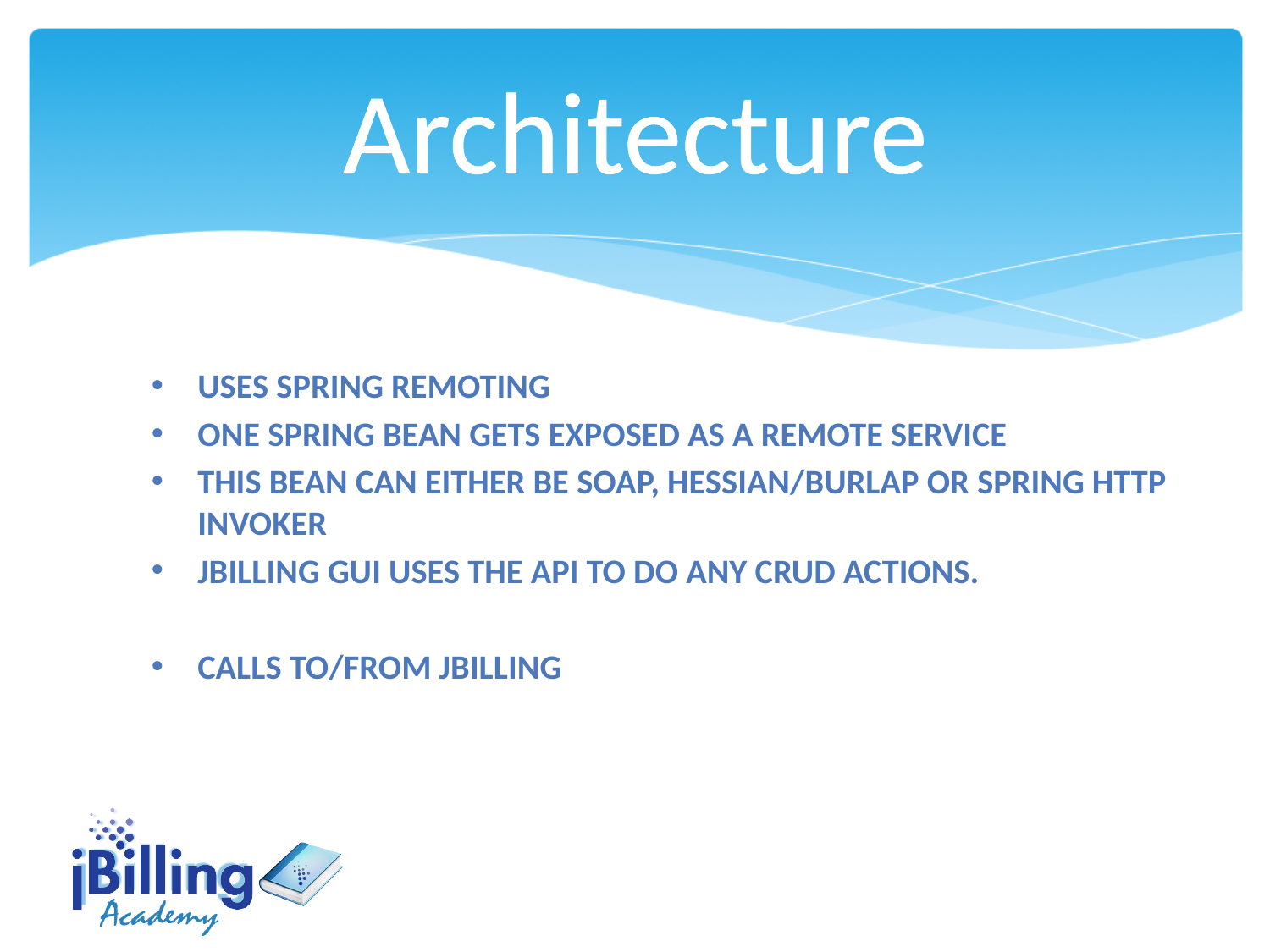

Architecture
Uses spring remoting
One spring bean gets exposed as a remote service
This bean can either be soap, hessian/burlap or spring http invoker
Jbilling gui uses the api to do any crud actions.

Calls to/from jbilling